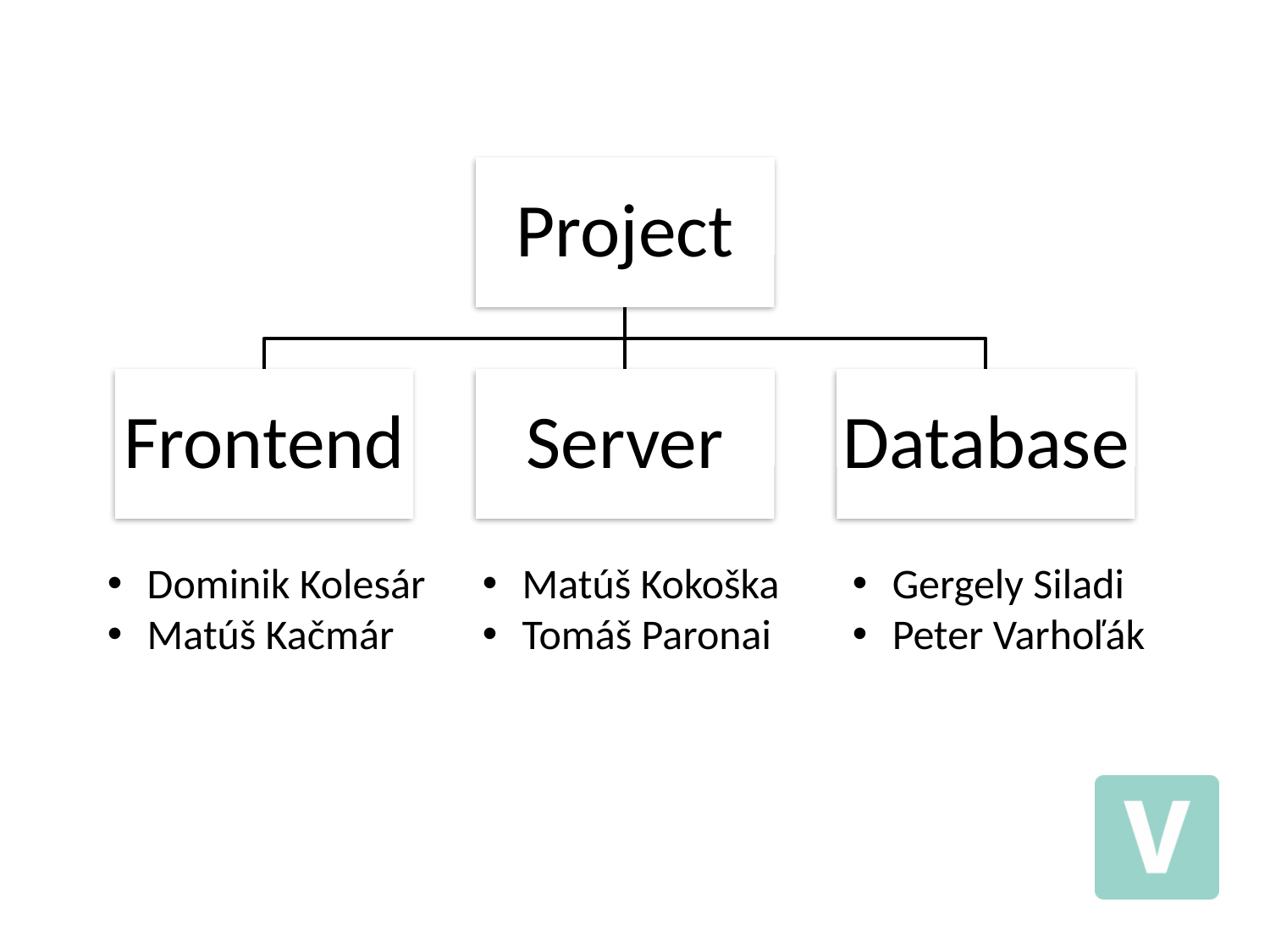

Project
Frontend
Server
Database
Dominik Kolesár
Matúš Kačmár
Matúš Kokoška
Tomáš Paronai
Gergely Siladi
Peter Varhoľák